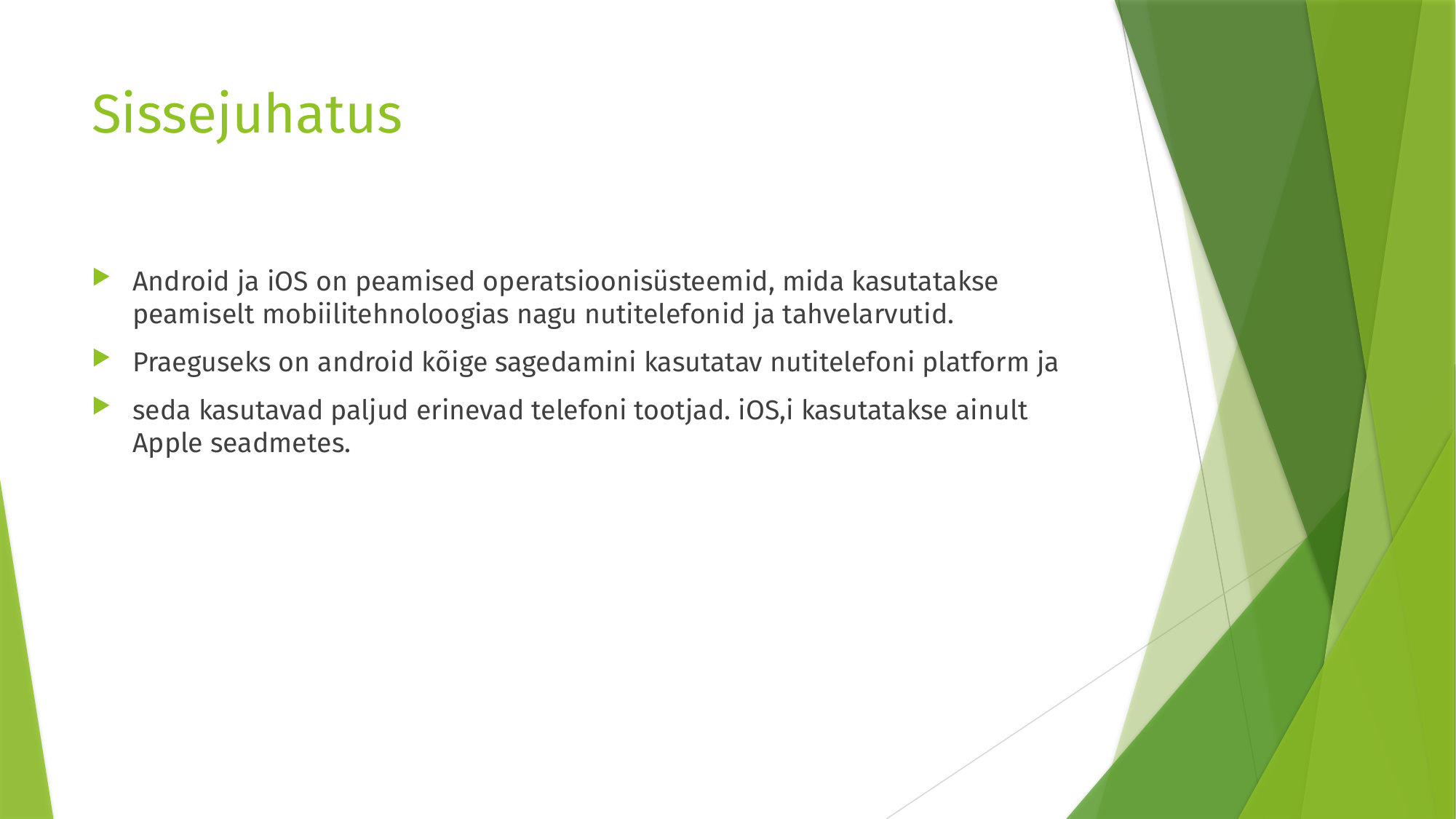

# Sissejuhatus
Android ja iOS on peamised operatsioonisüsteemid, mida kasutatakse peamiselt mobiilitehnoloogias nagu nutitelefonid ja tahvelarvutid.
Praeguseks on android kõige sagedamini kasutatav nutitelefoni platform ja
seda kasutavad paljud erinevad telefoni tootjad. iOS,i kasutatakse ainult Apple seadmetes.